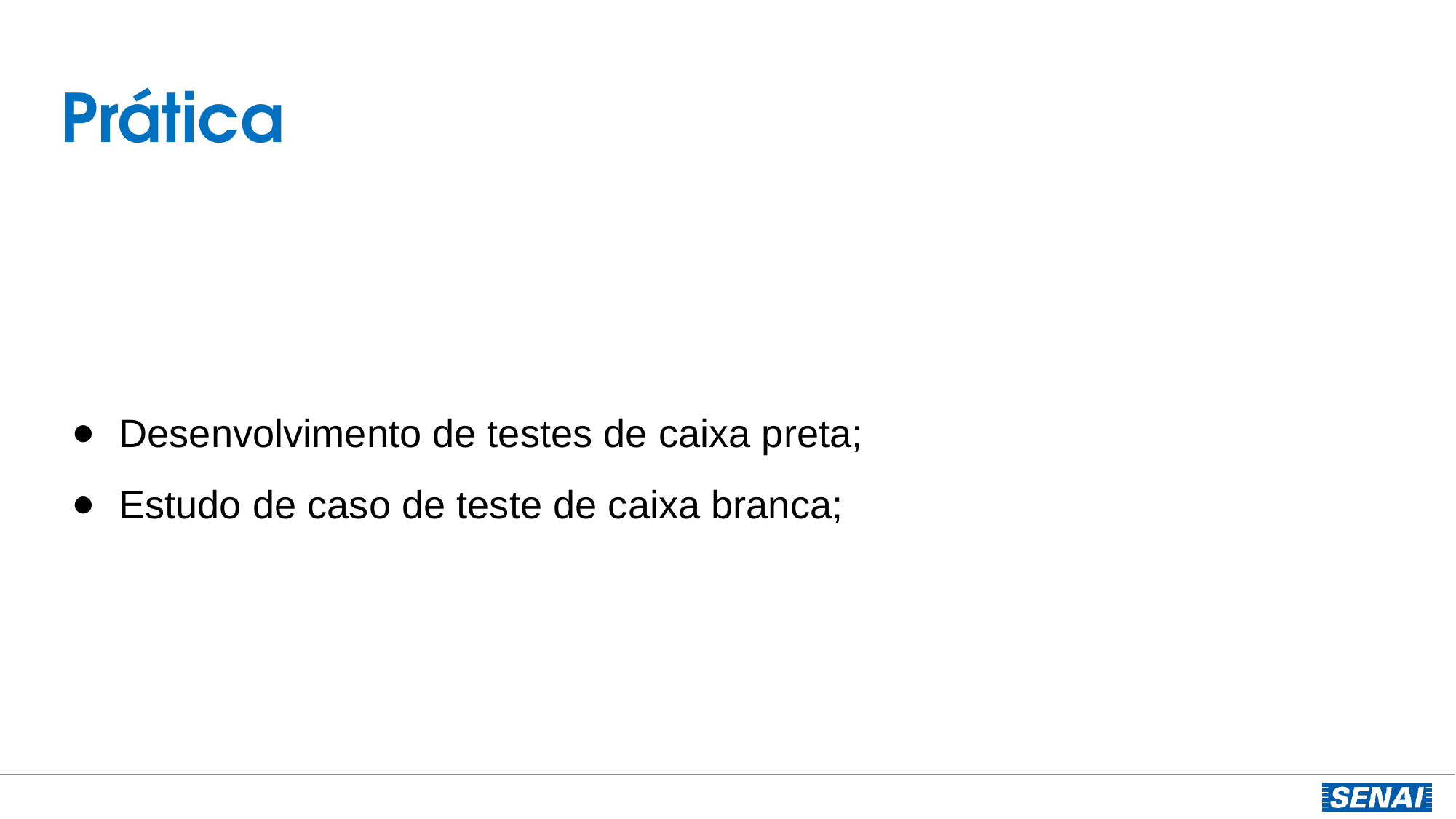

# Prática
Desenvolvimento de testes de caixa preta;
Estudo de caso de teste de caixa branca;